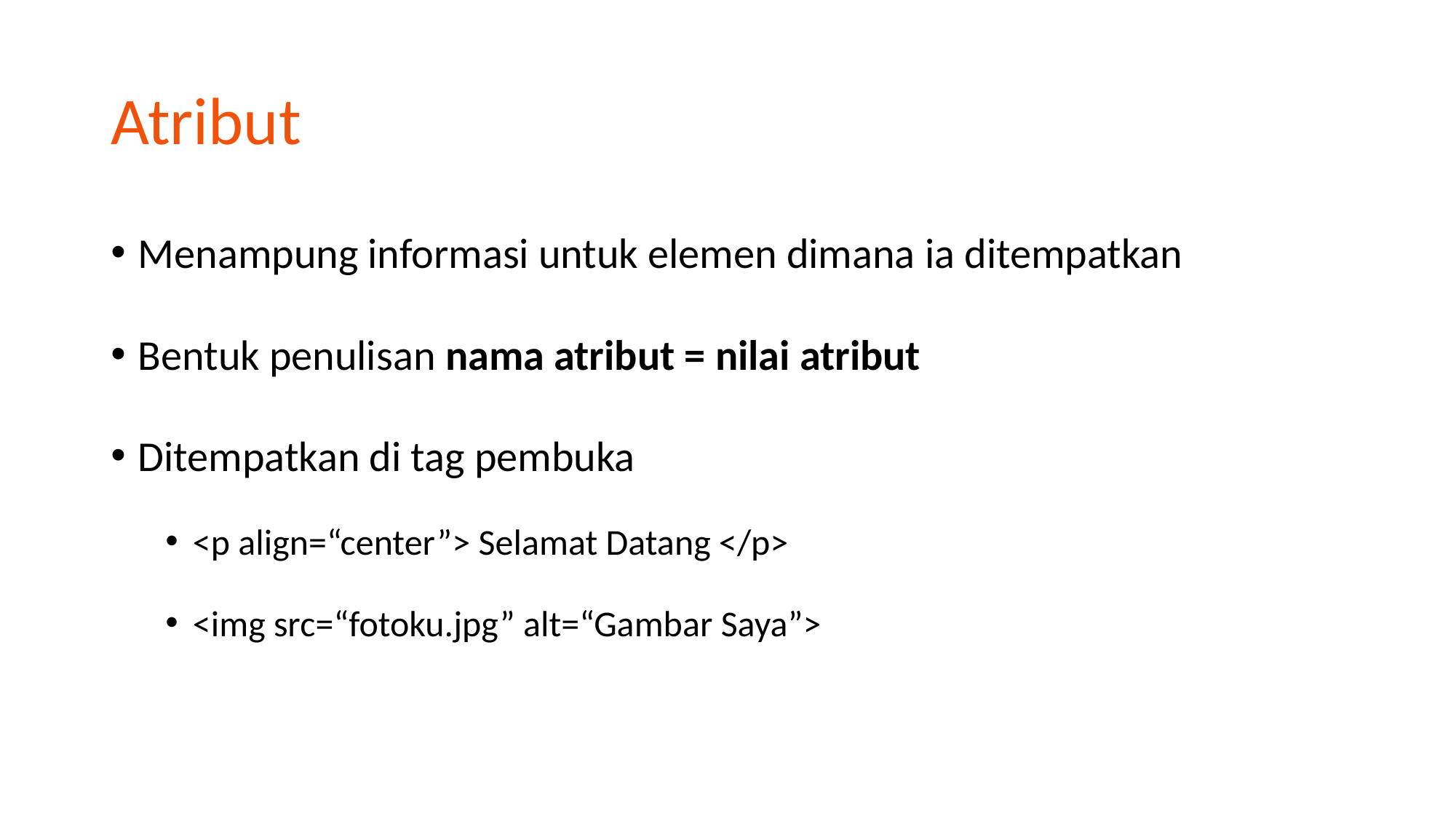

# Atribut
Menampung informasi untuk elemen dimana ia ditempatkan
Bentuk penulisan nama atribut = nilai atribut
Ditempatkan di tag pembuka
<p align=“center”> Selamat Datang </p>
<img src=“fotoku.jpg” alt=“Gambar Saya”>